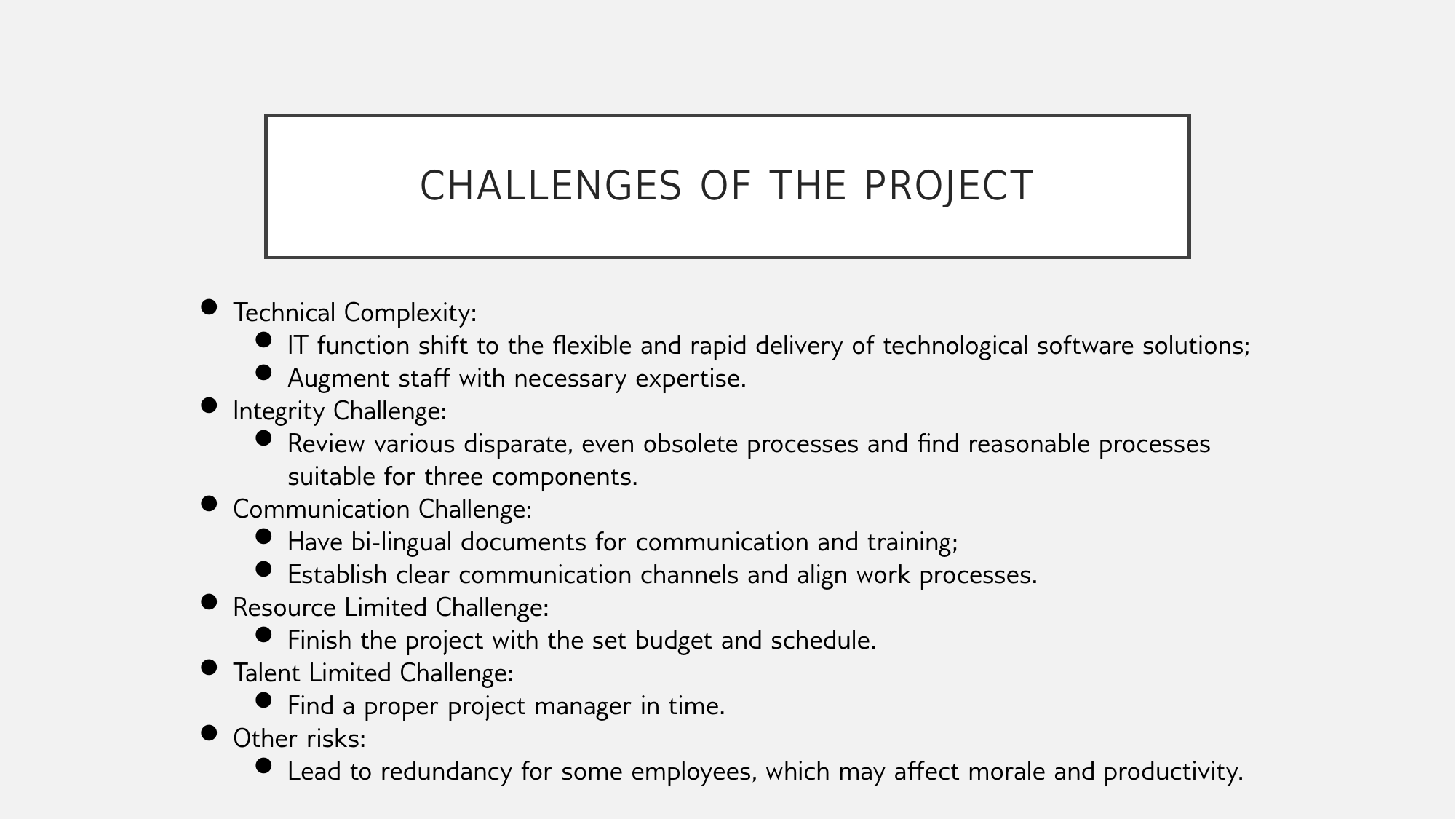

# Challenges of the project
Technical Complexity:
IT function shift to the flexible and rapid delivery of technological software solutions;
Augment staff with necessary expertise.
Integrity Challenge:
Review various disparate, even obsolete processes and find reasonable processes suitable for three components.
Communication Challenge:
Have bi-lingual documents for communication and training;
Establish clear communication channels and align work processes.
Resource Limited Challenge:
Finish the project with the set budget and schedule.
Talent Limited Challenge:
Find a proper project manager in time.
Other risks:
Lead to redundancy for some employees, which may affect morale and productivity.